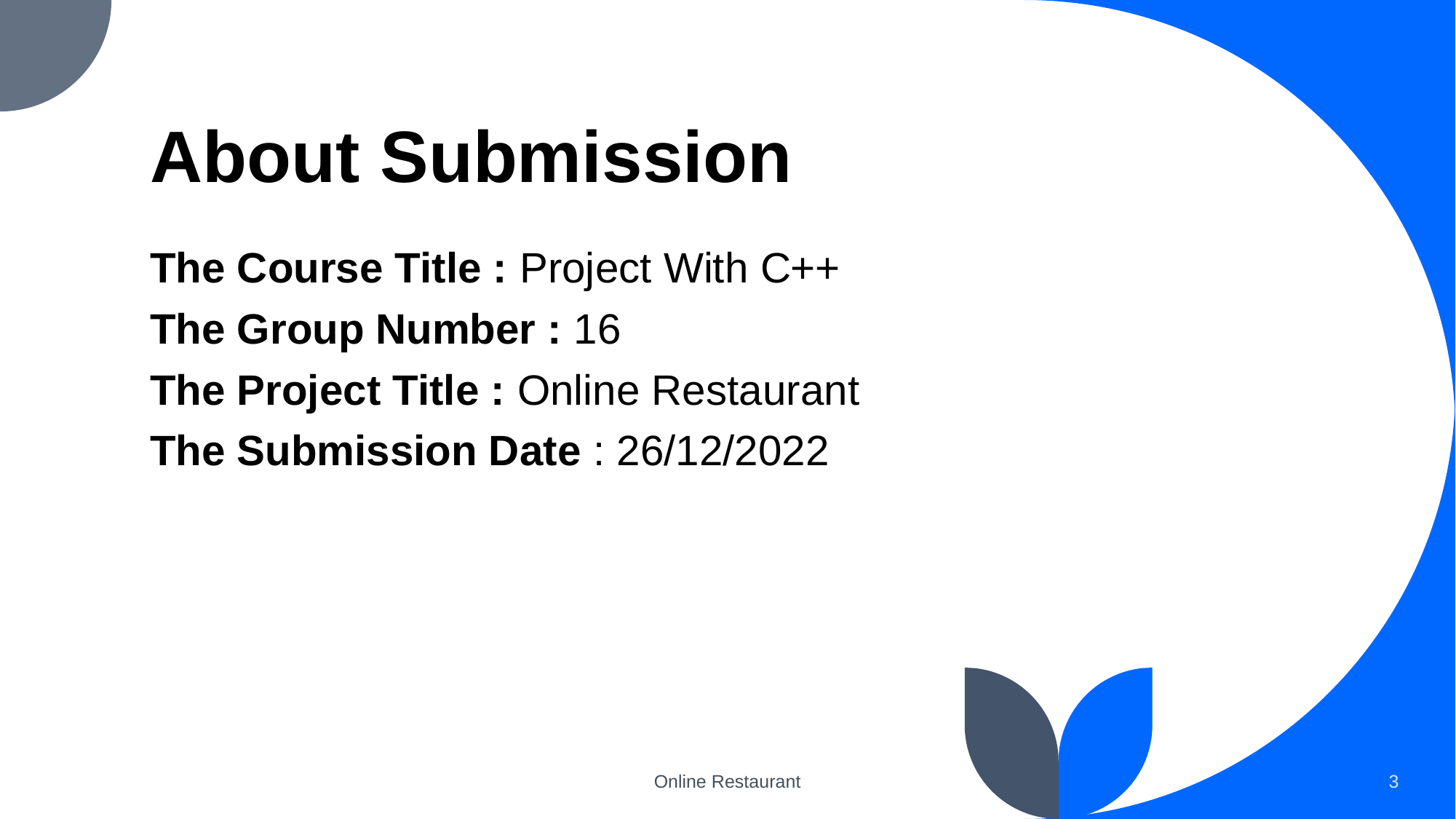

# About Submission
The Course Title : Project With C++
The Group Number : 16
The Project Title : Online Restaurant
The Submission Date : 26/12/2022
Online Restaurant
3